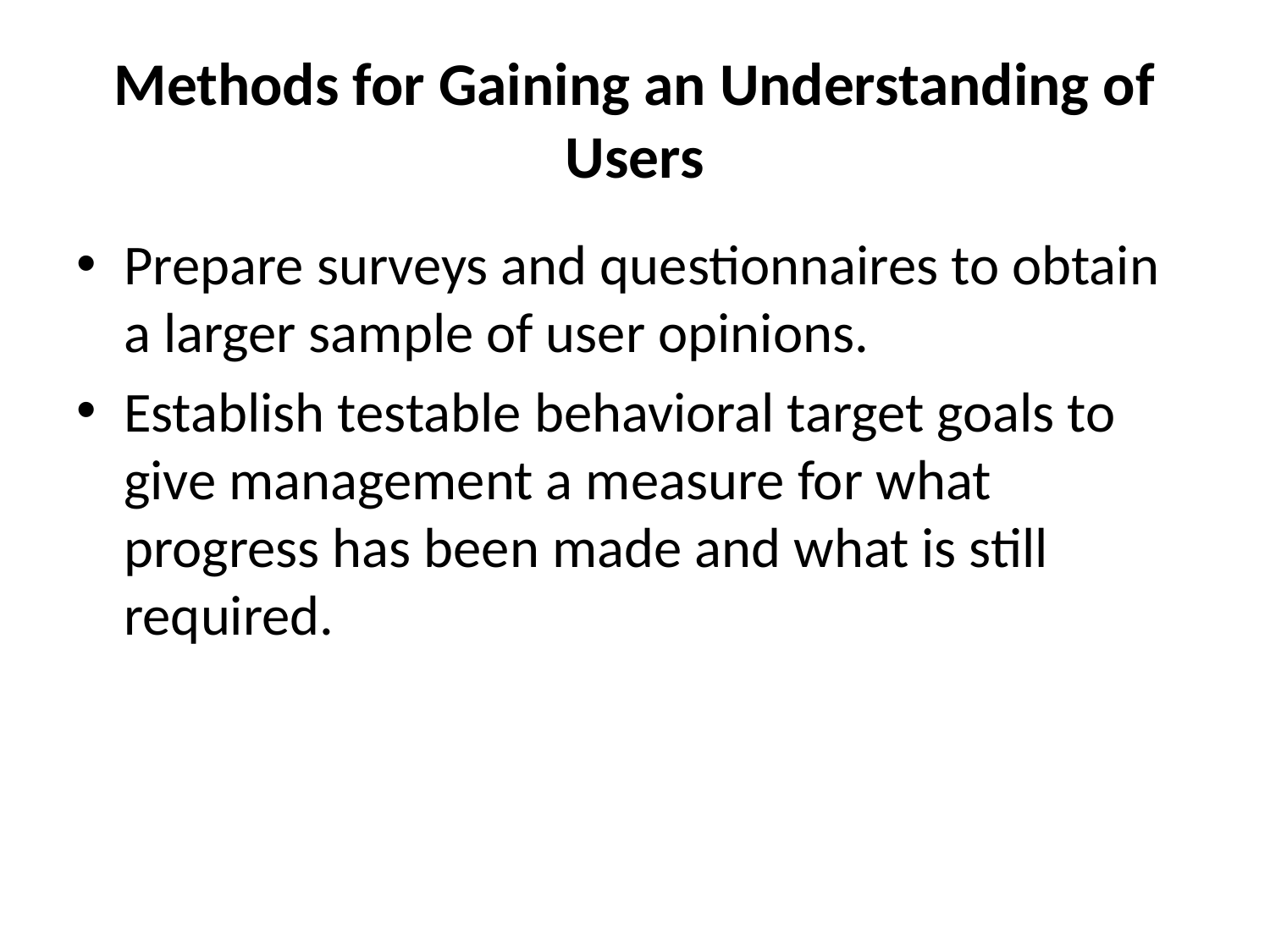

# Methods for Gaining an Understanding of Users
Prepare surveys and questionnaires to obtain a larger sample of user opinions.
Establish testable behavioral target goals to give management a measure for what progress has been made and what is still required.